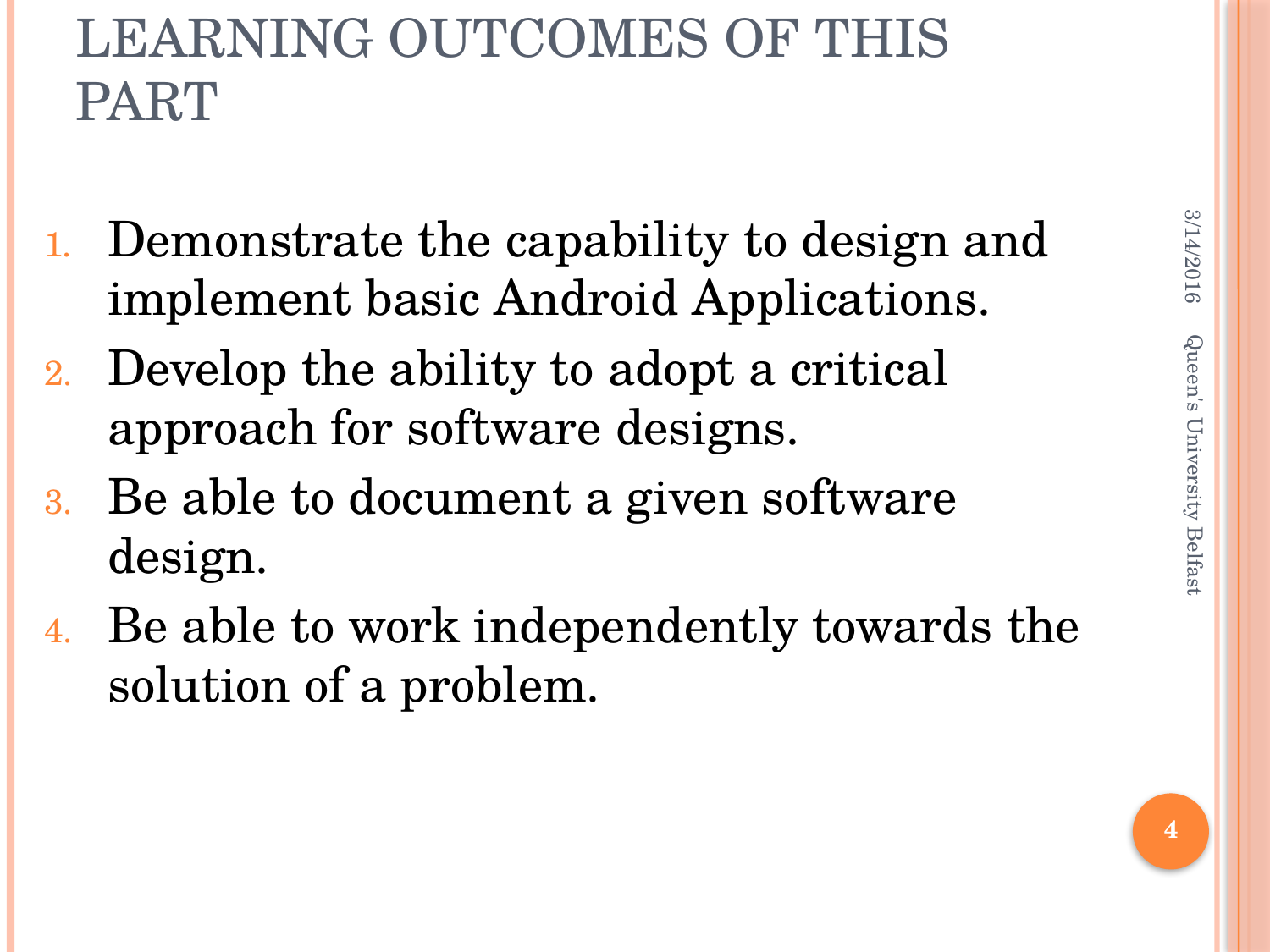

# Learning outcomes of this part
3/14/2016
Demonstrate the capability to design and implement basic Android Applications.
Develop the ability to adopt a critical approach for software designs.
Be able to document a given software design.
Be able to work independently towards the solution of a problem.
Queen's University Belfast
4